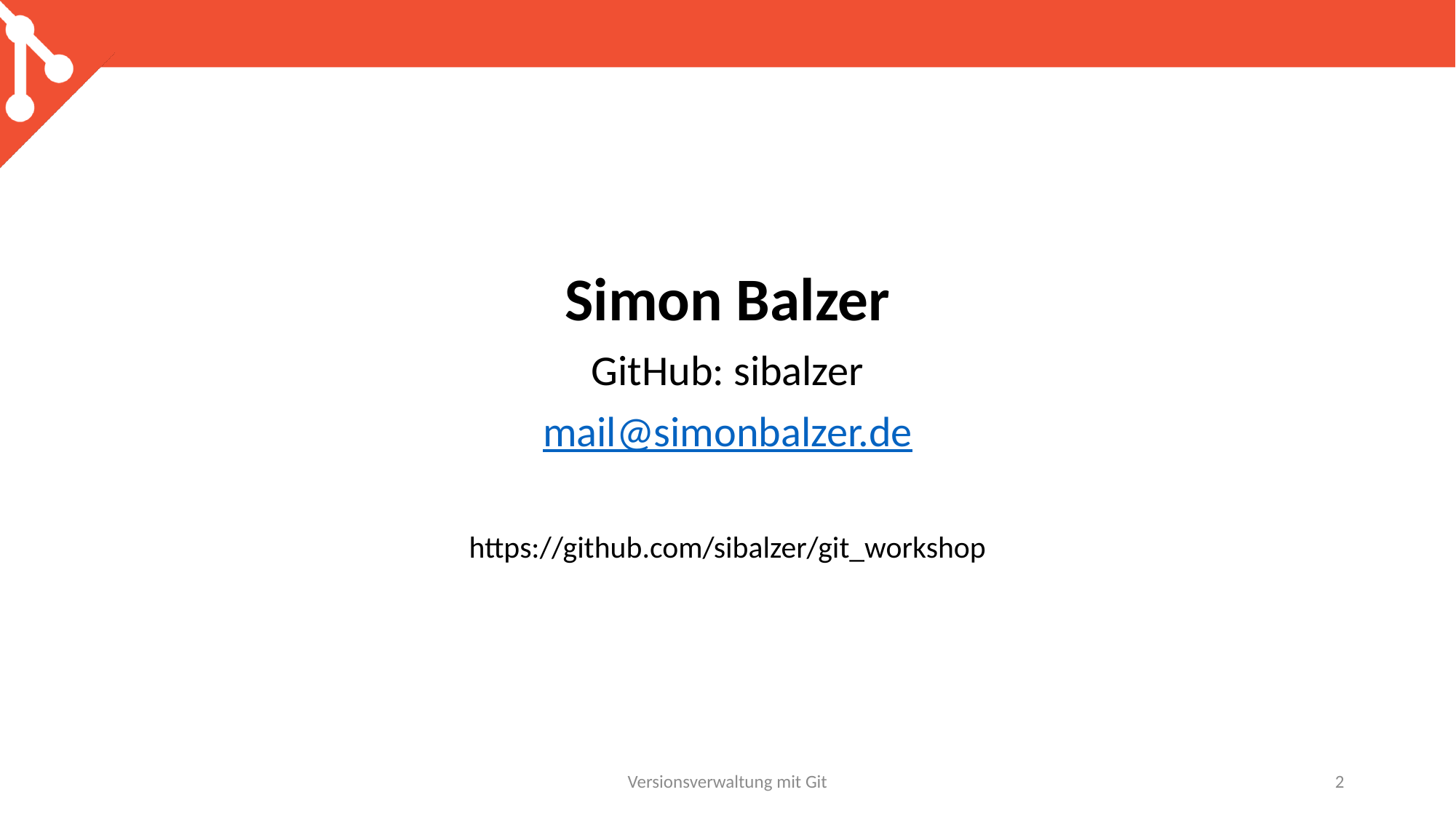

Simon Balzer
GitHub: sibalzer
mail@simonbalzer.de

https://github.com/sibalzer/git_workshop
Versionsverwaltung mit Git
2